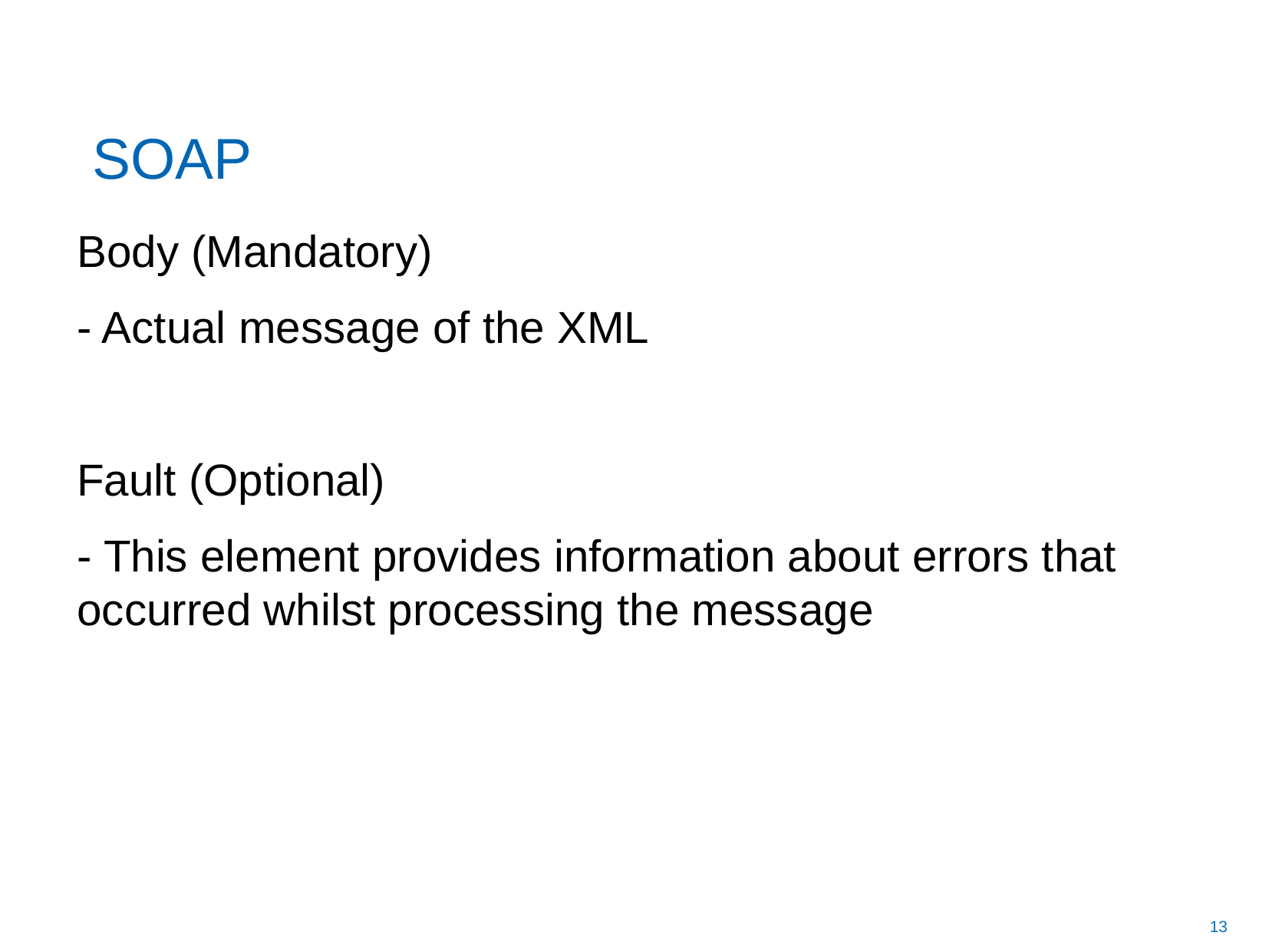

SOAP
Body (Mandatory)
- Actual message of the XML

Fault (Optional)
- This element provides information about errors that occurred whilst processing the message